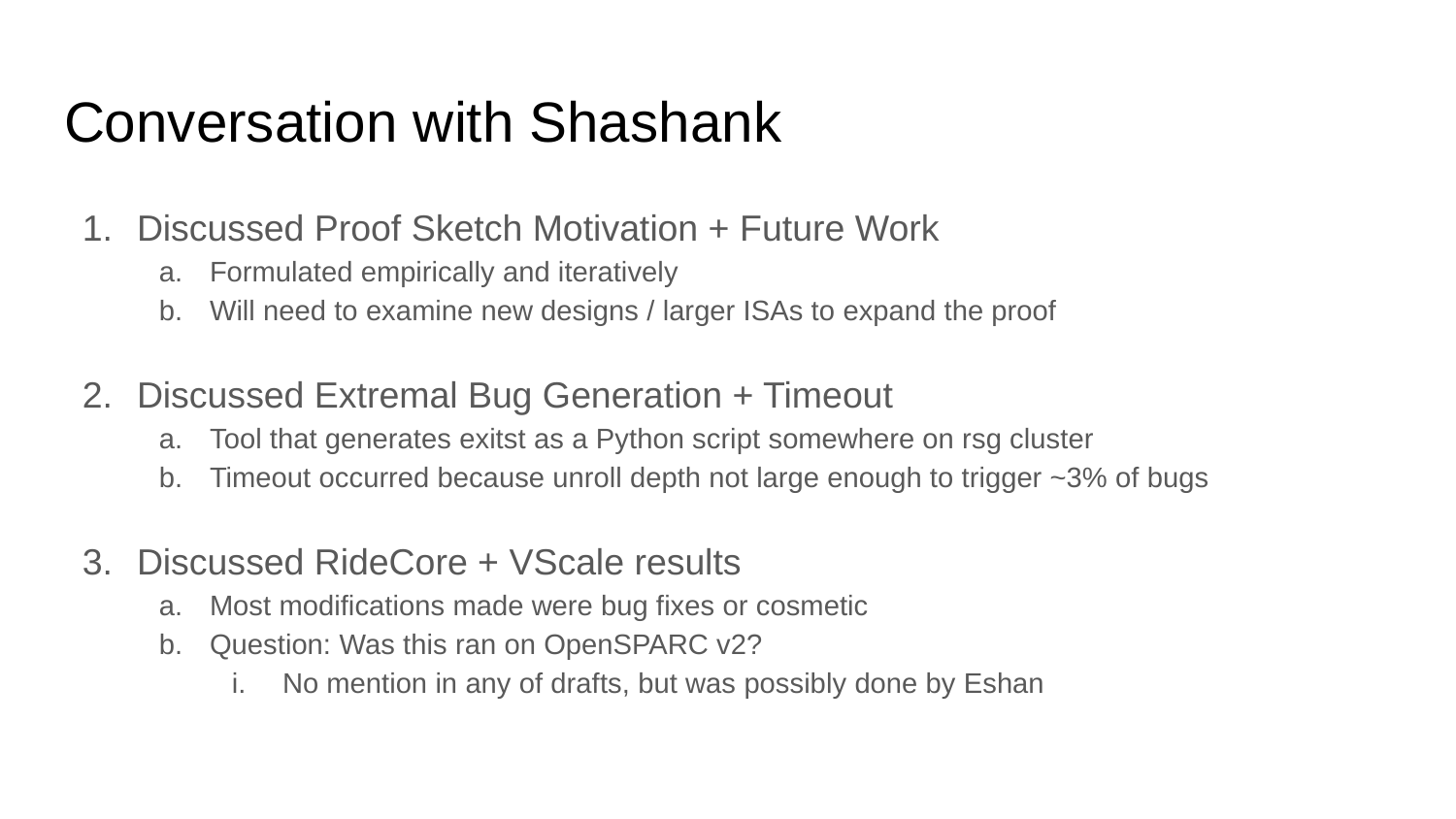

# Conversation with Shashank
Discussed Proof Sketch Motivation + Future Work
Formulated empirically and iteratively
Will need to examine new designs / larger ISAs to expand the proof
Discussed Extremal Bug Generation + Timeout
Tool that generates exitst as a Python script somewhere on rsg cluster
Timeout occurred because unroll depth not large enough to trigger ~3% of bugs
Discussed RideCore + VScale results
Most modifications made were bug fixes or cosmetic
Question: Was this ran on OpenSPARC v2?
No mention in any of drafts, but was possibly done by Eshan